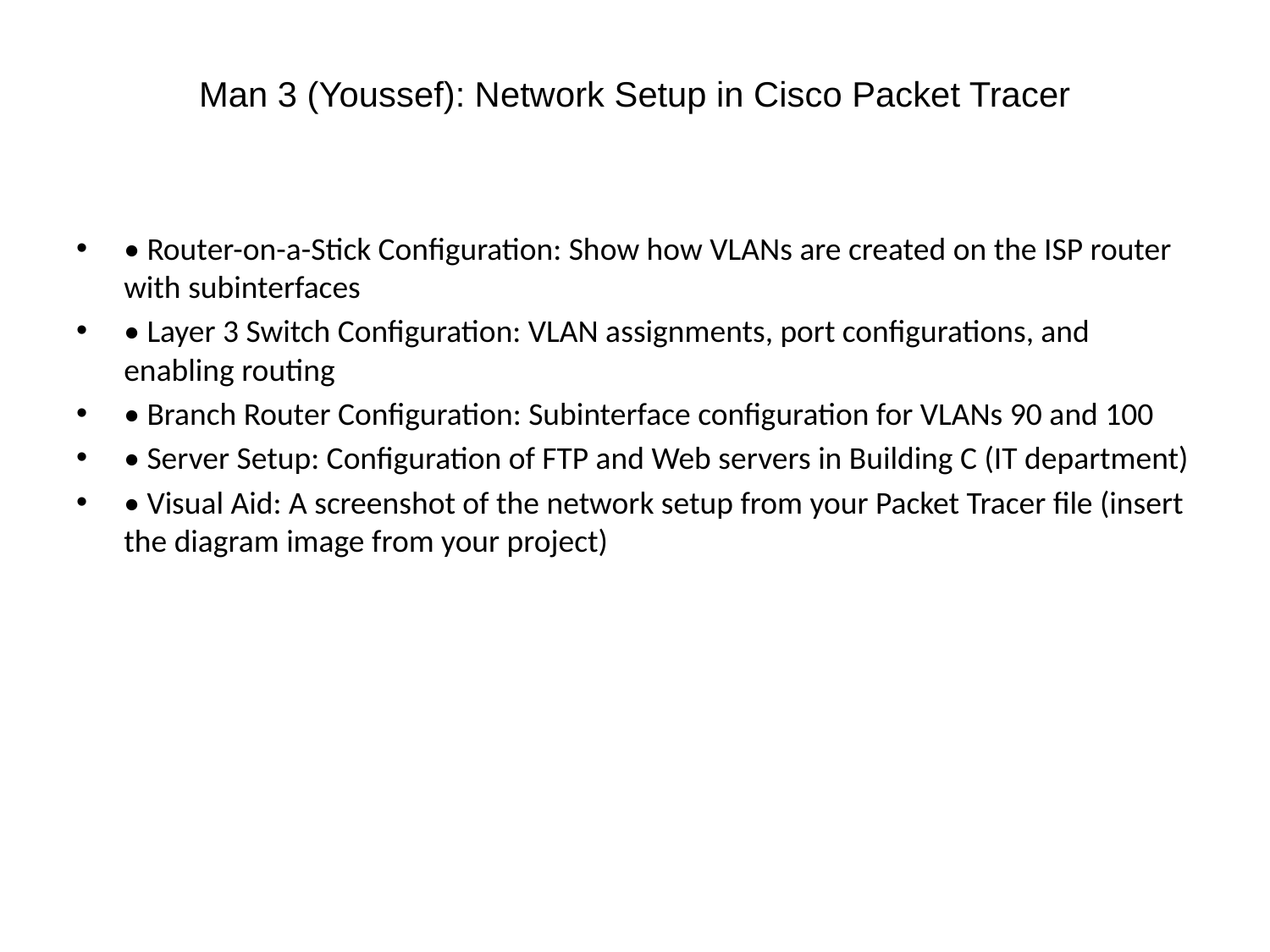

# Man 3 (Youssef): Network Setup in Cisco Packet Tracer
• Router-on-a-Stick Configuration: Show how VLANs are created on the ISP router with subinterfaces
• Layer 3 Switch Configuration: VLAN assignments, port configurations, and enabling routing
• Branch Router Configuration: Subinterface configuration for VLANs 90 and 100
• Server Setup: Configuration of FTP and Web servers in Building C (IT department)
• Visual Aid: A screenshot of the network setup from your Packet Tracer file (insert the diagram image from your project)